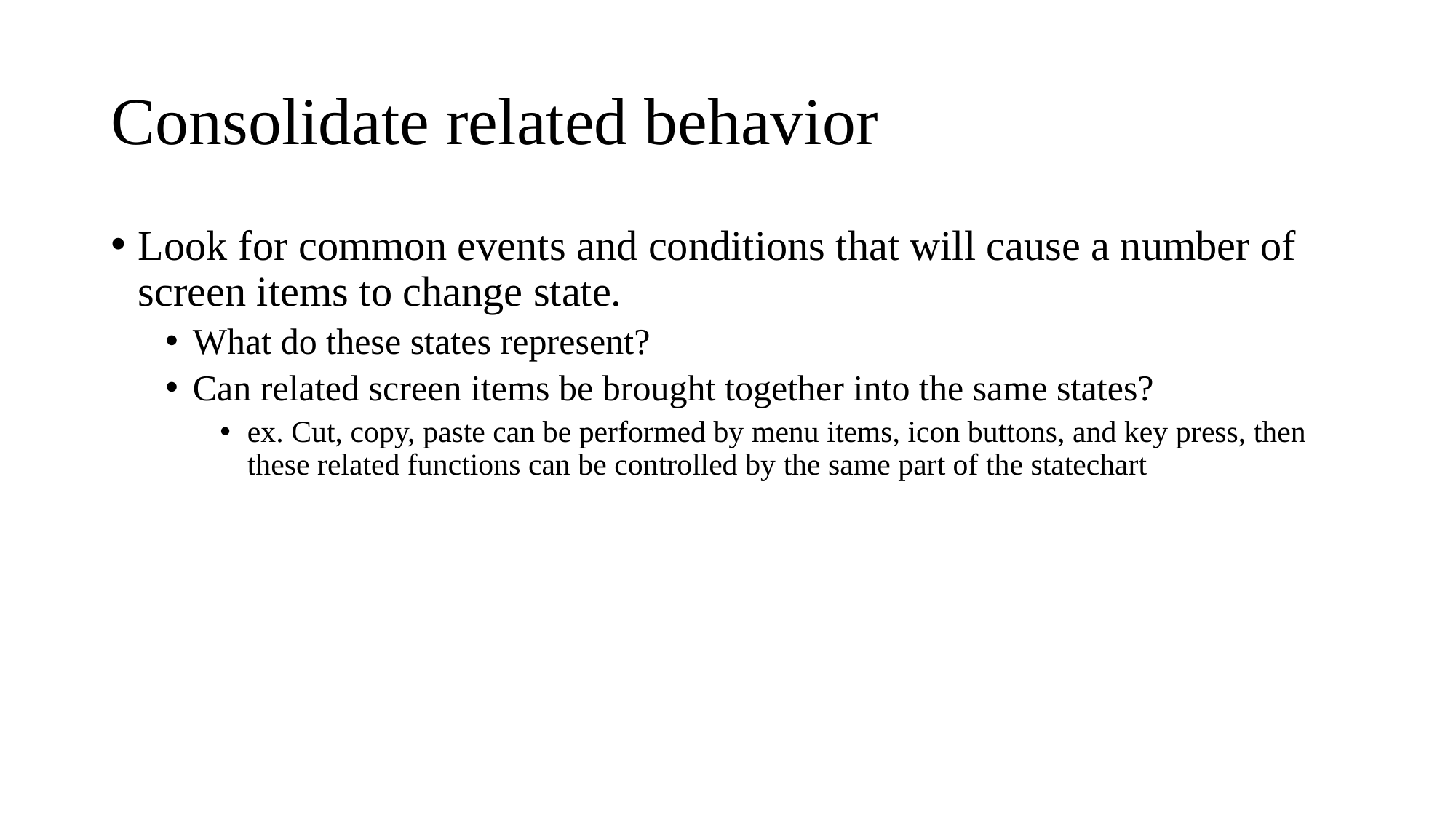

# Consolidate related behavior
Look for common events and conditions that will cause a number of screen items to change state.
What do these states represent?
Can related screen items be brought together into the same states?
ex. Cut, copy, paste can be performed by menu items, icon buttons, and key press, then these related functions can be controlled by the same part of the statechart